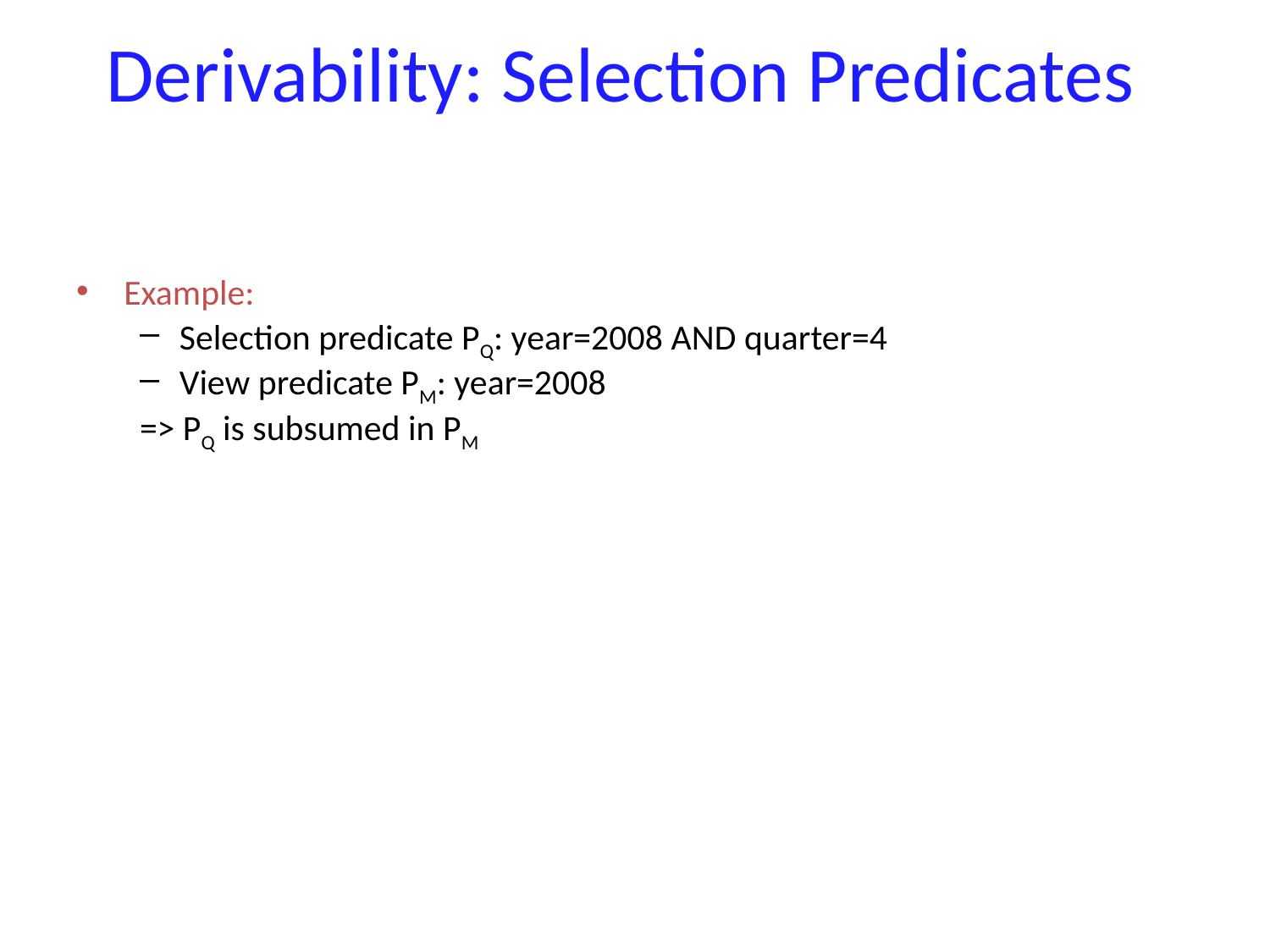

# Derivability: Selection Predicates

Example:
Selection predicate PQ: year=2008 AND quarter=4
View predicate PM: year=2008
=> PQ is subsumed in PM